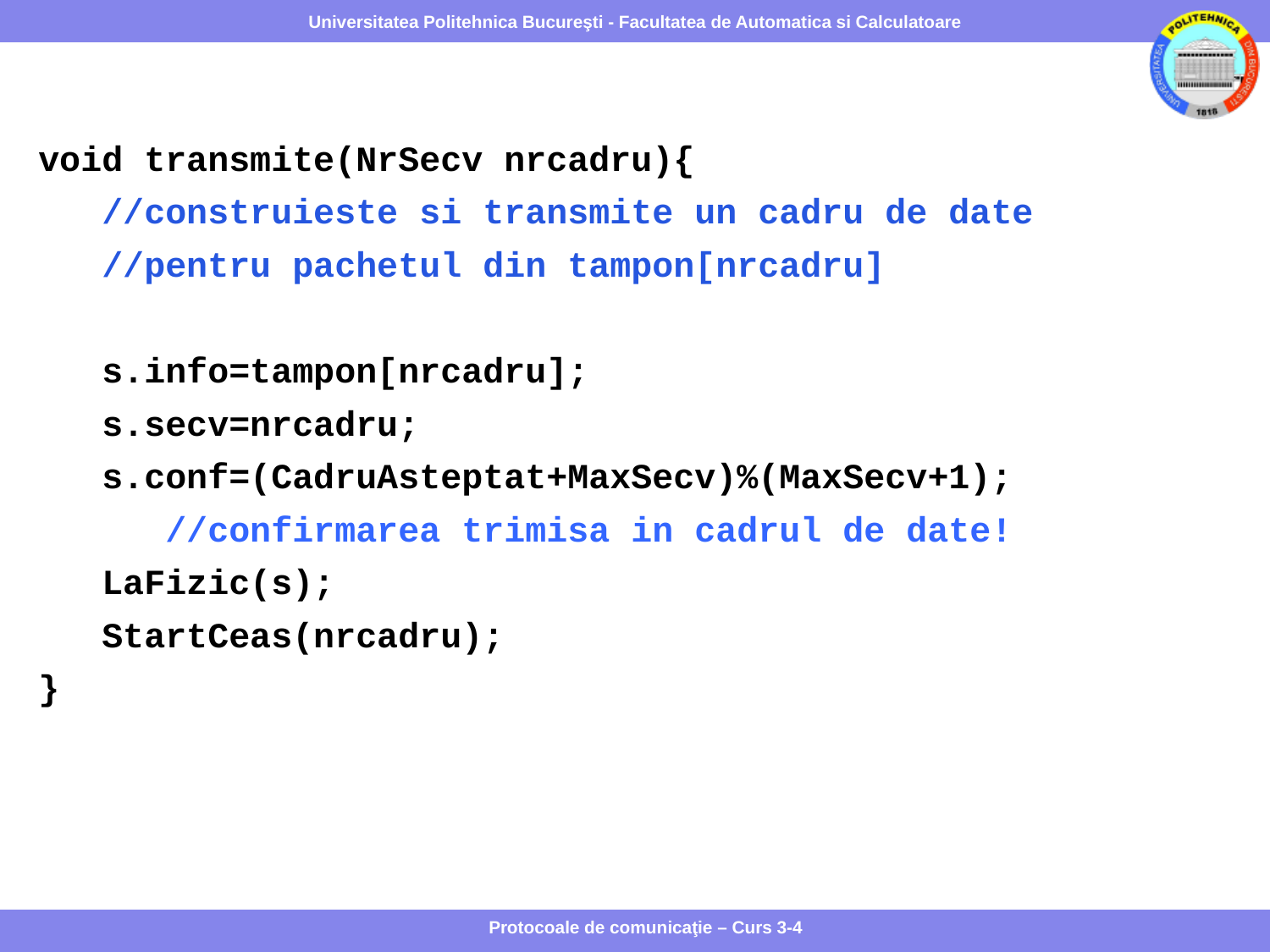

void transmite(NrSecv nrcadru){
   //construieste si transmite un cadru de date
   //pentru pachetul din tampon[nrcadru]

   s.info=tampon[nrcadru];
   s.secv=nrcadru;
   s.conf=(CadruAsteptat+MaxSecv)%(MaxSecv+1);
	//confirmarea trimisa in cadrul de date!
   LaFizic(s);
   StartCeas(nrcadru);
}
Protocoale de comunicaţie – Curs 3-4